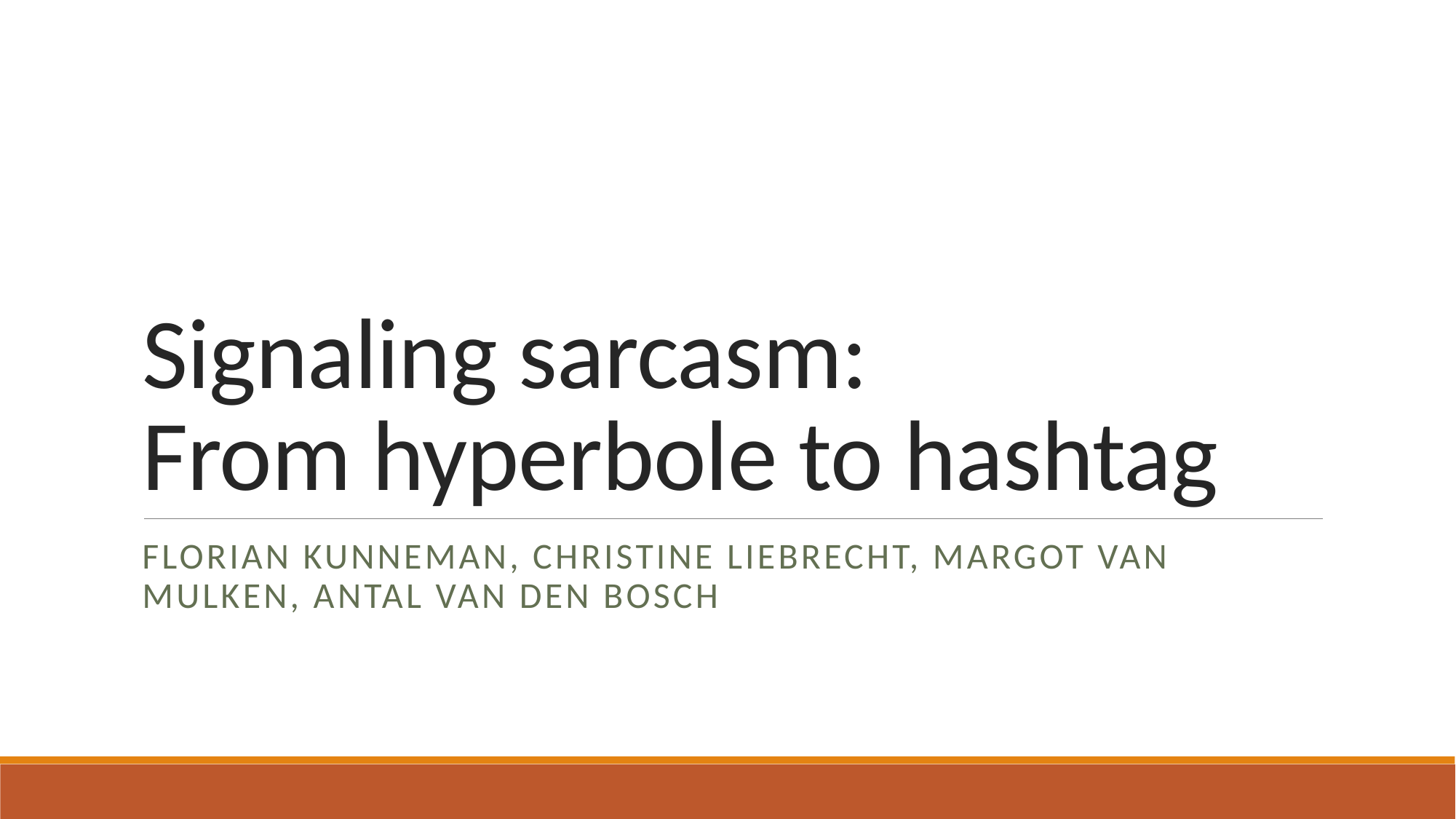

# Signaling sarcasm: From hyperbole to hashtag
Florian Kunneman, Christine Liebrecht, Margot van Mulken, Antal van den Bosch